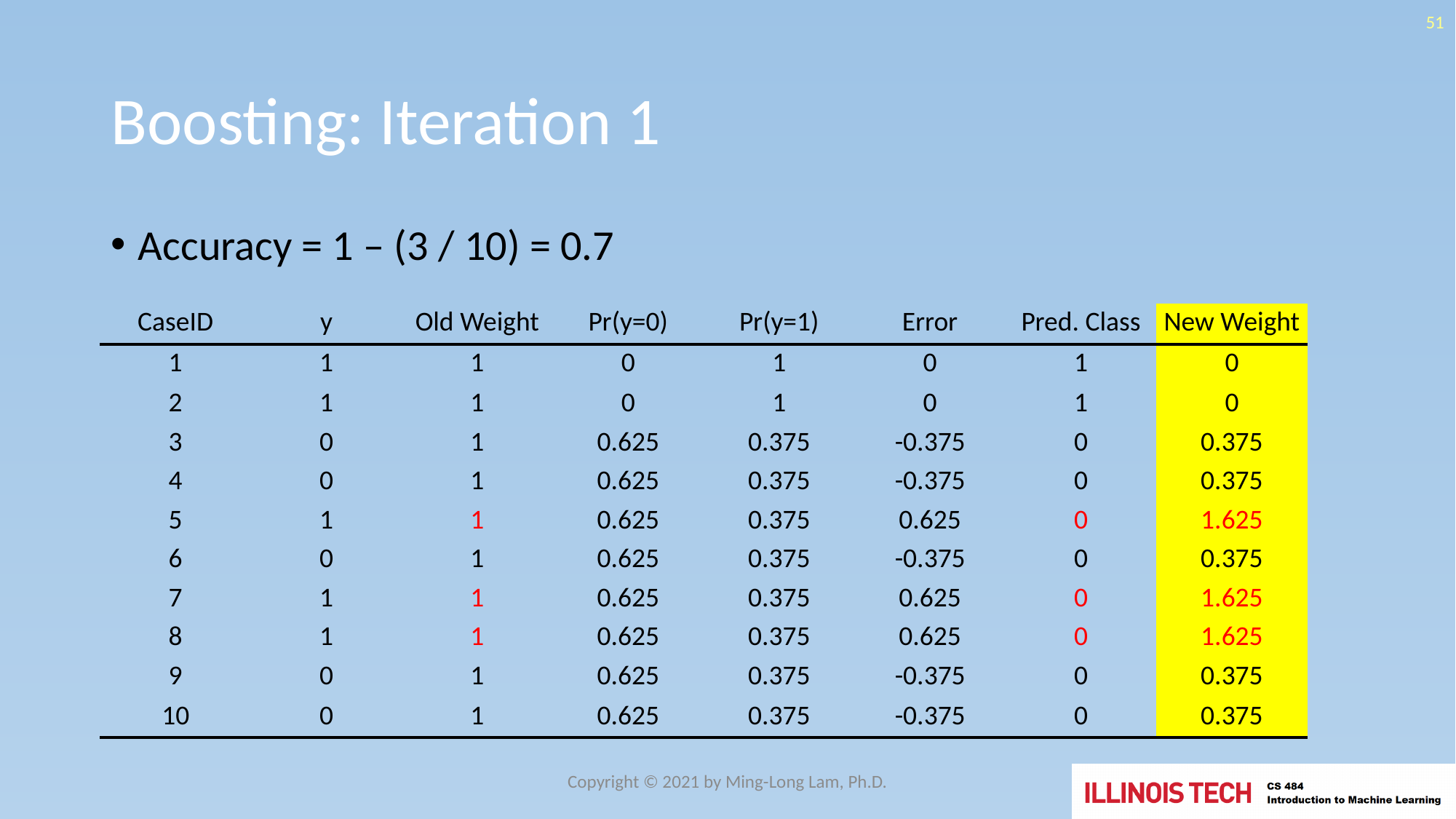

51
# Boosting: Iteration 1
Accuracy = 1 – (3 / 10) = 0.7
| CaseID | y | Old Weight | Pr(y=0) | Pr(y=1) | Error | Pred. Class | New Weight |
| --- | --- | --- | --- | --- | --- | --- | --- |
| 1 | 1 | 1 | 0 | 1 | 0 | 1 | 0 |
| 2 | 1 | 1 | 0 | 1 | 0 | 1 | 0 |
| 3 | 0 | 1 | 0.625 | 0.375 | -0.375 | 0 | 0.375 |
| 4 | 0 | 1 | 0.625 | 0.375 | -0.375 | 0 | 0.375 |
| 5 | 1 | 1 | 0.625 | 0.375 | 0.625 | 0 | 1.625 |
| 6 | 0 | 1 | 0.625 | 0.375 | -0.375 | 0 | 0.375 |
| 7 | 1 | 1 | 0.625 | 0.375 | 0.625 | 0 | 1.625 |
| 8 | 1 | 1 | 0.625 | 0.375 | 0.625 | 0 | 1.625 |
| 9 | 0 | 1 | 0.625 | 0.375 | -0.375 | 0 | 0.375 |
| 10 | 0 | 1 | 0.625 | 0.375 | -0.375 | 0 | 0.375 |
Copyright © 2021 by Ming-Long Lam, Ph.D.